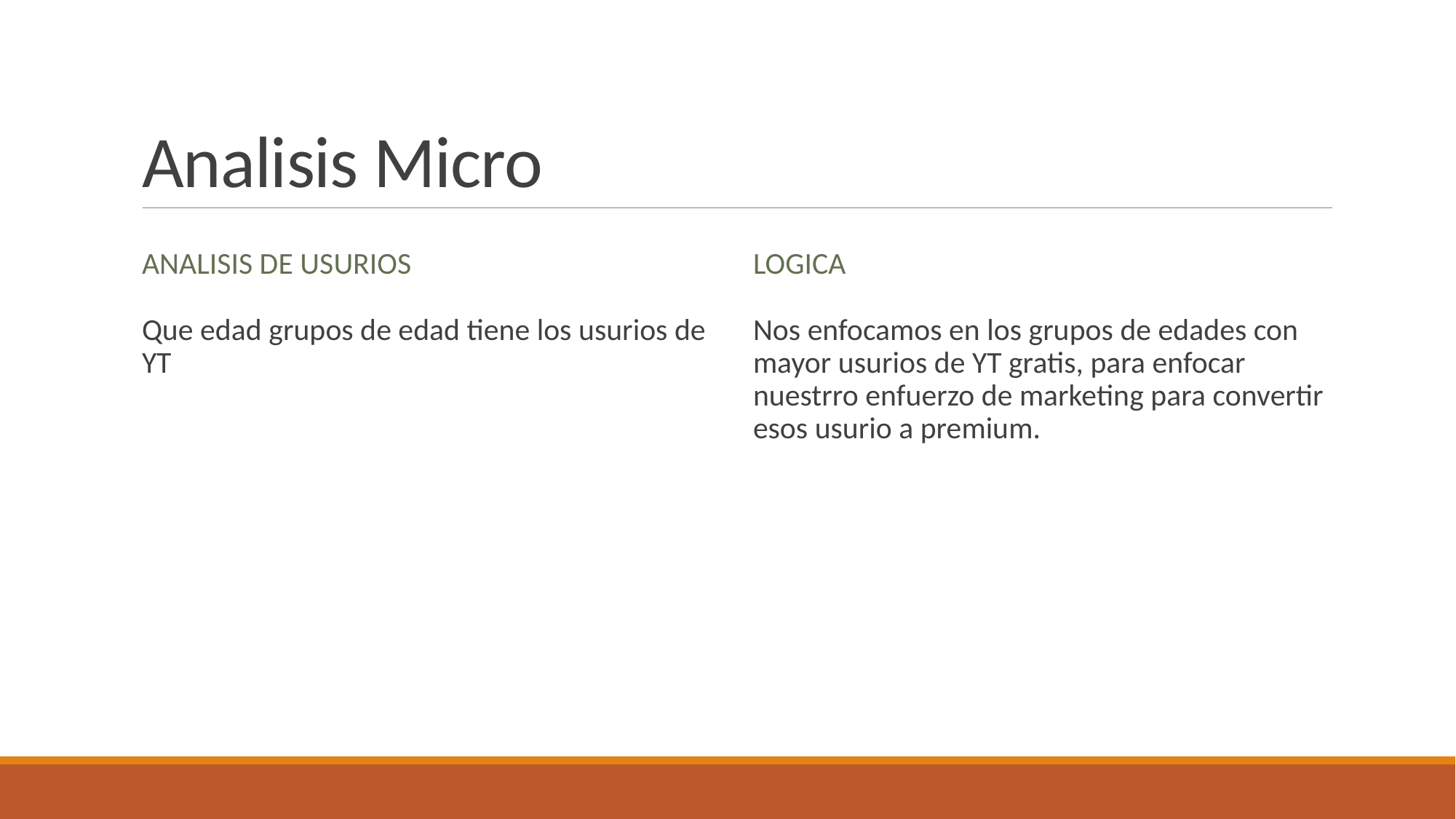

# Analisis Micro
Analisis de usurios
LOGICA
Que edad grupos de edad tiene los usurios de YT
Nos enfocamos en los grupos de edades con mayor usurios de YT gratis, para enfocar nuestrro enfuerzo de marketing para convertir esos usurio a premium.